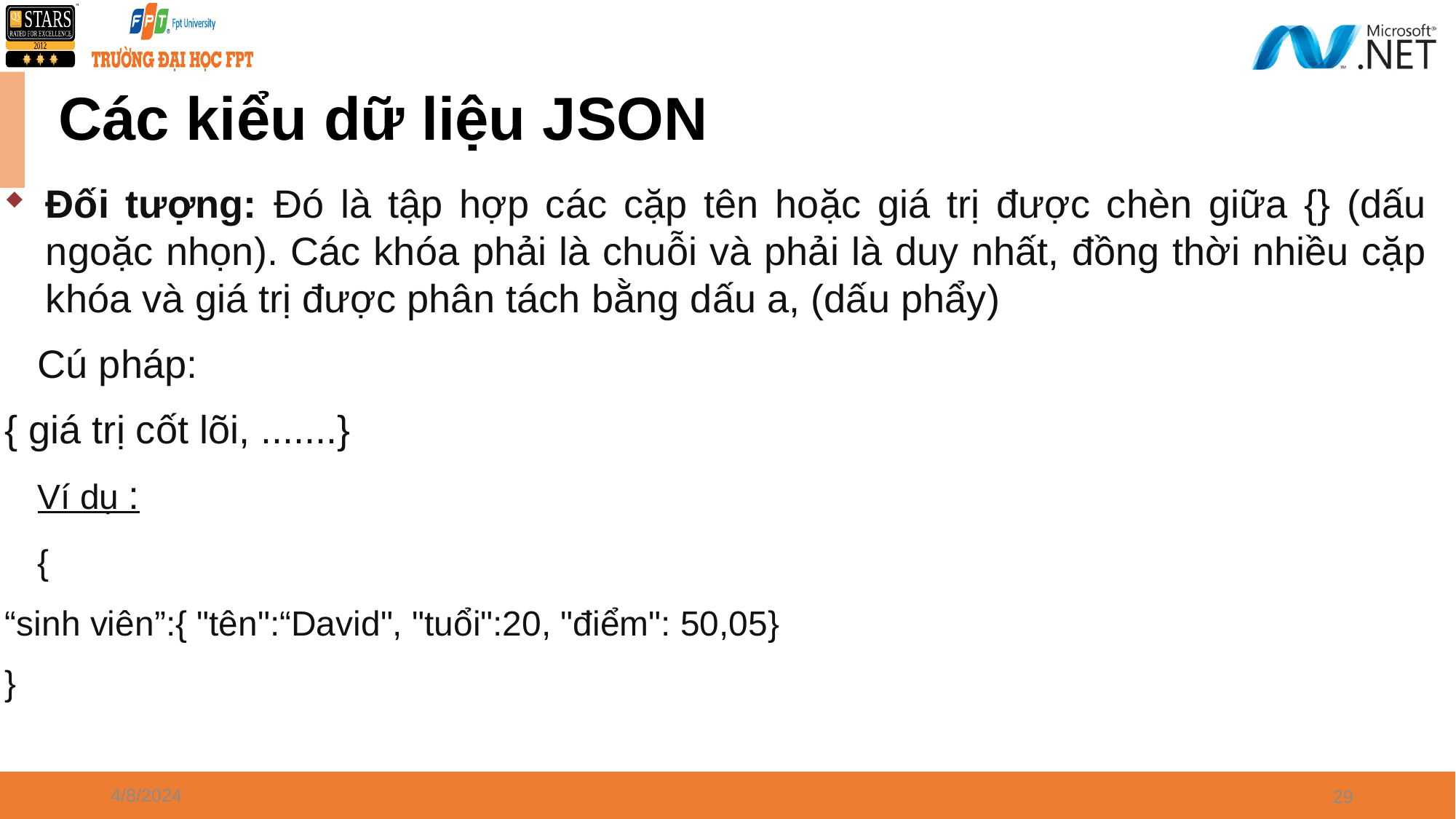

# Các kiểu dữ liệu JSON
Đối tượng: Đó là tập hợp các cặp tên hoặc giá trị được chèn giữa {} (dấu ngoặc nhọn). Các khóa phải là chuỗi và phải là duy nhất, đồng thời nhiều cặp khóa và giá trị được phân tách bằng dấu a, (dấu phẩy)
   Cú pháp:
{ giá trị cốt lõi, .......}
   Ví dụ :
   {
“sinh viên”:{ "tên":“David", "tuổi":20, "điểm": 50,05}
}
4/8/2024
29